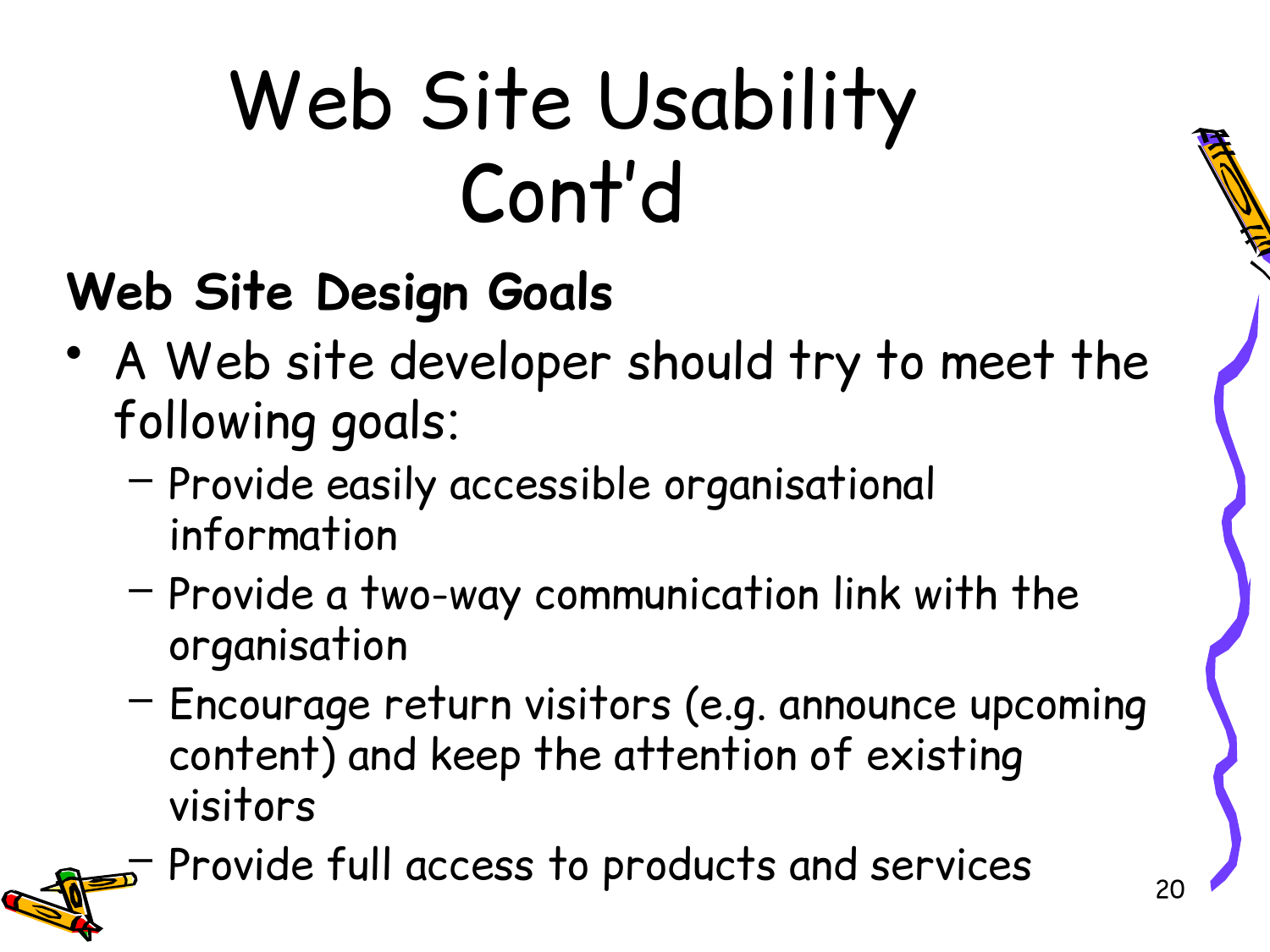

# Web Site Usability Cont’d
Web Site Design Goals
A Web site developer should try to meet the following goals:
Provide easily accessible organisational information
Provide a two-way communication link with the organisation
Encourage return visitors (e.g. announce upcoming content) and keep the attention of existing visitors
Provide full access to products and services
20